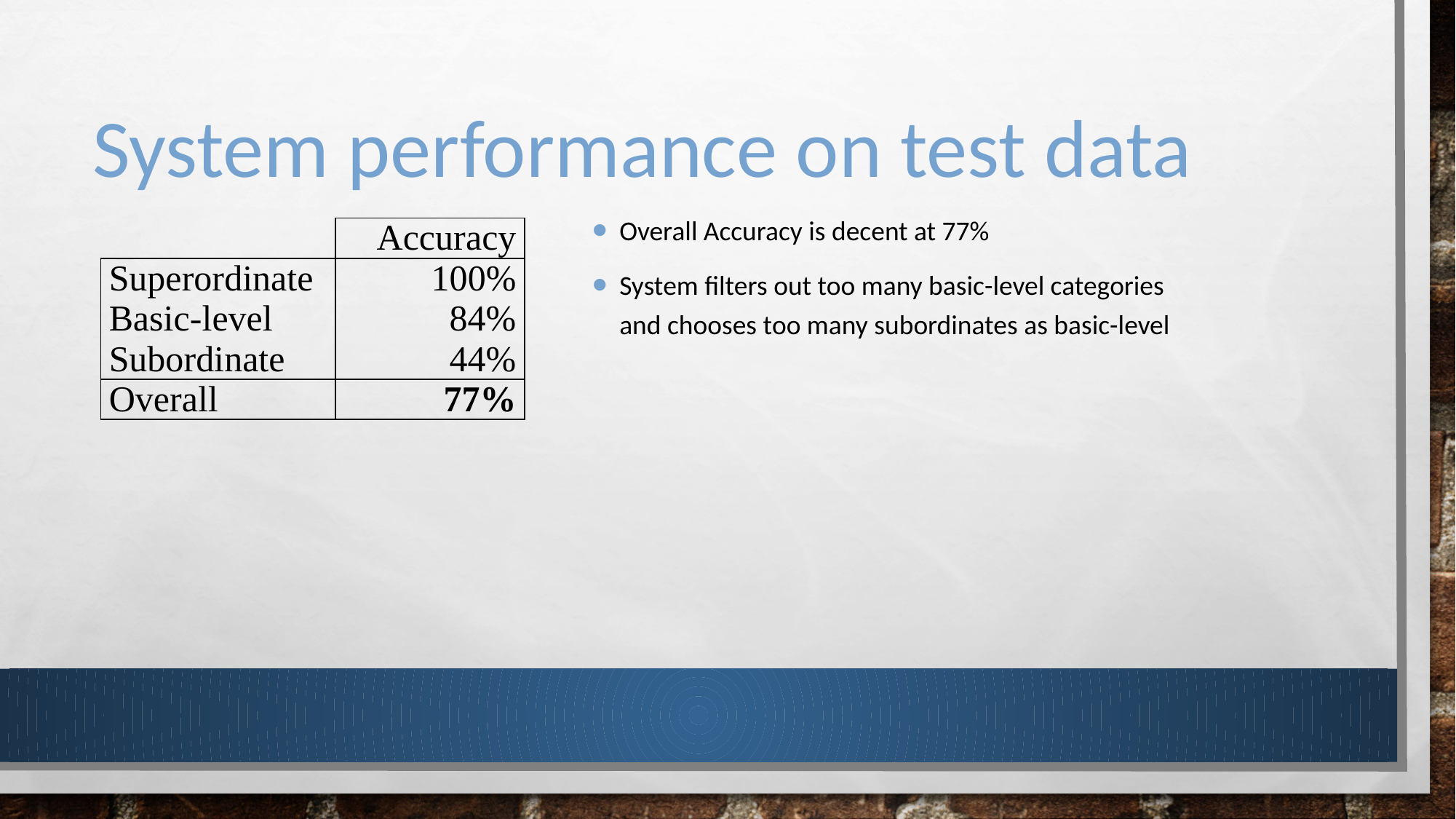

# System performance on test data

Overall Accuracy is decent at 77%
System filters out too many basic-level categories and chooses too many subordinates as basic-level

|  | Accuracy |
| --- | --- |
| Superordinate | 100% |
| Basic-level | 84% |
| Subordinate | 44% |
| Overall | 77% |